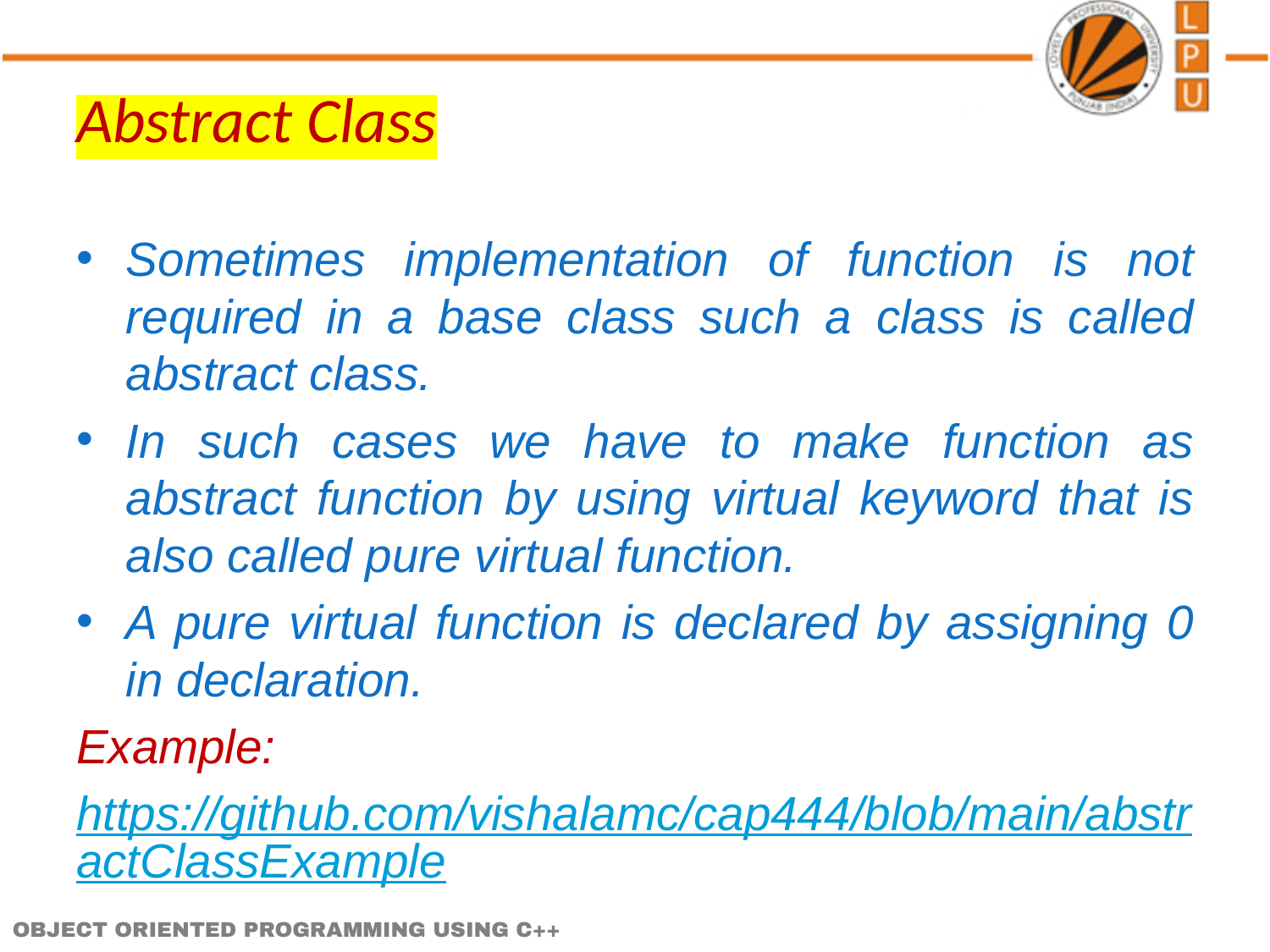

# Abstract Class
Sometimes implementation of function is not required in a base class such a class is called abstract class.
In such cases we have to make function as abstract function by using virtual keyword that is also called pure virtual function.
A pure virtual function is declared by assigning 0 in declaration.
Example:
https://github.com/vishalamc/cap444/blob/main/abstractClassExample